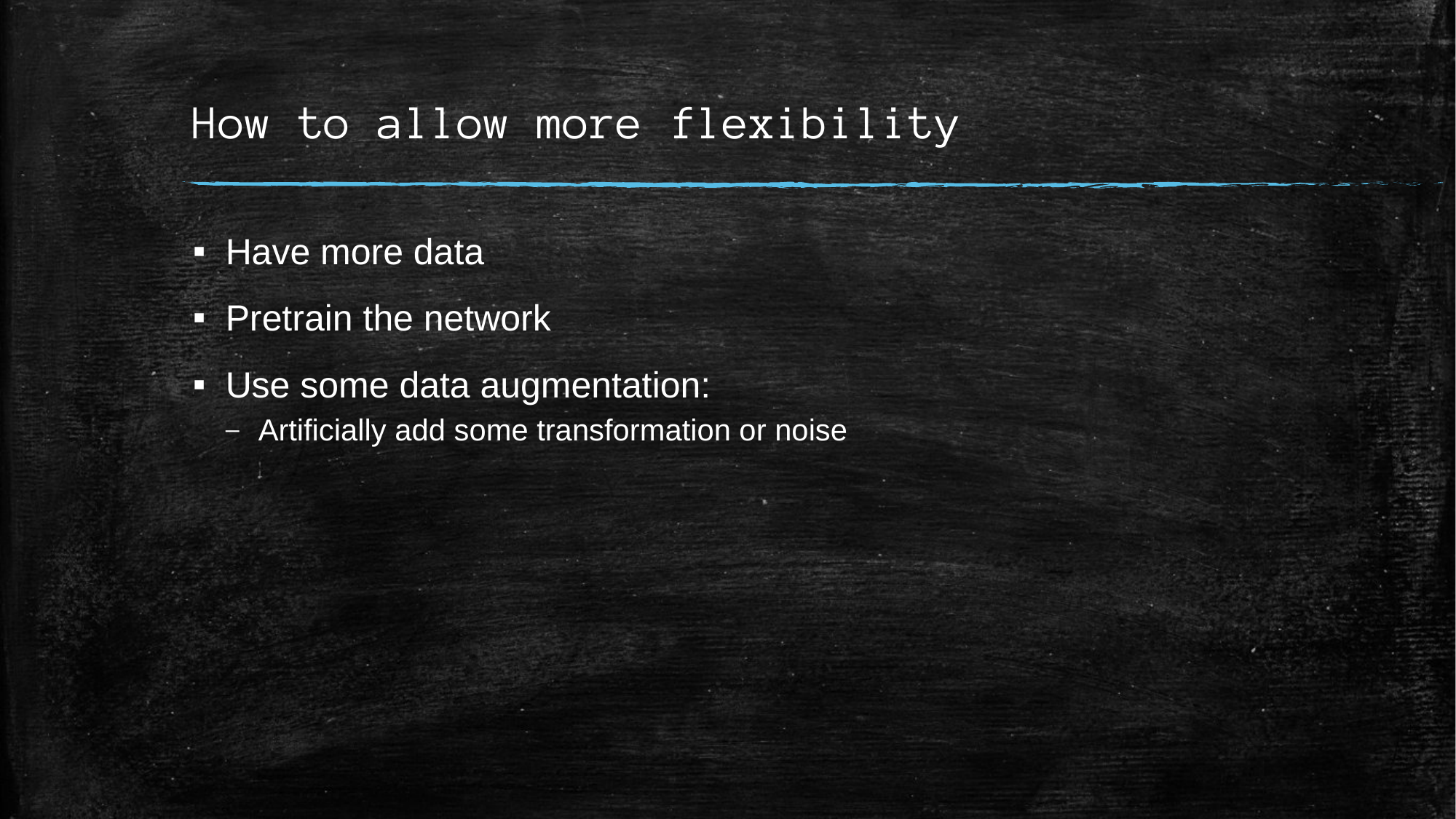

# How to allow more flexibility
Have more data
Pretrain the network
Use some data augmentation:
Artificially add some transformation or noise